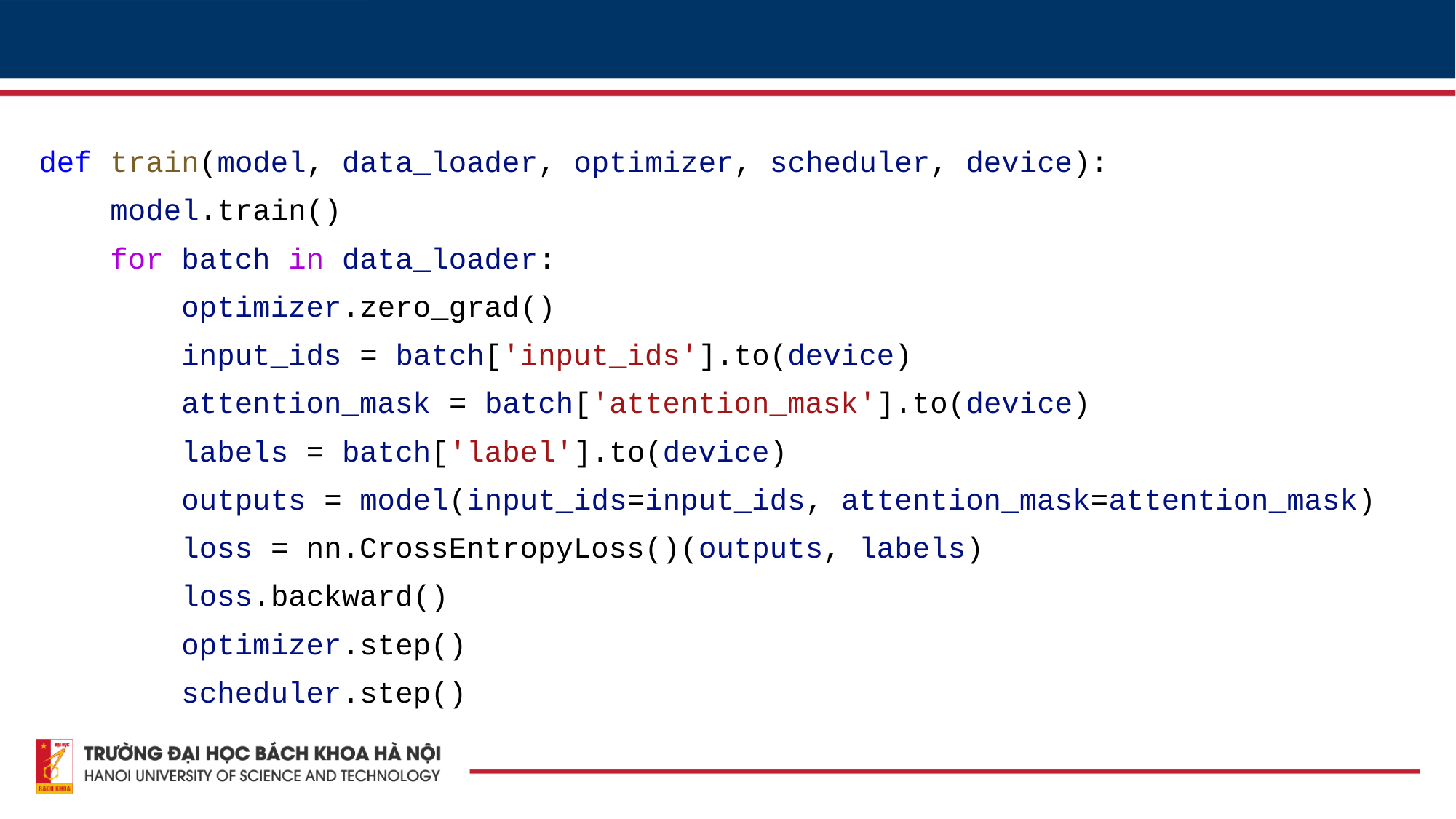

def train(model, data_loader, optimizer, scheduler, device):
    model.train()
    for batch in data_loader:
        optimizer.zero_grad()
        input_ids = batch['input_ids'].to(device)
        attention_mask = batch['attention_mask'].to(device)
        labels = batch['label'].to(device)
        outputs = model(input_ids=input_ids, attention_mask=attention_mask)
        loss = nn.CrossEntropyLoss()(outputs, labels)
        loss.backward()
        optimizer.step()
        scheduler.step()